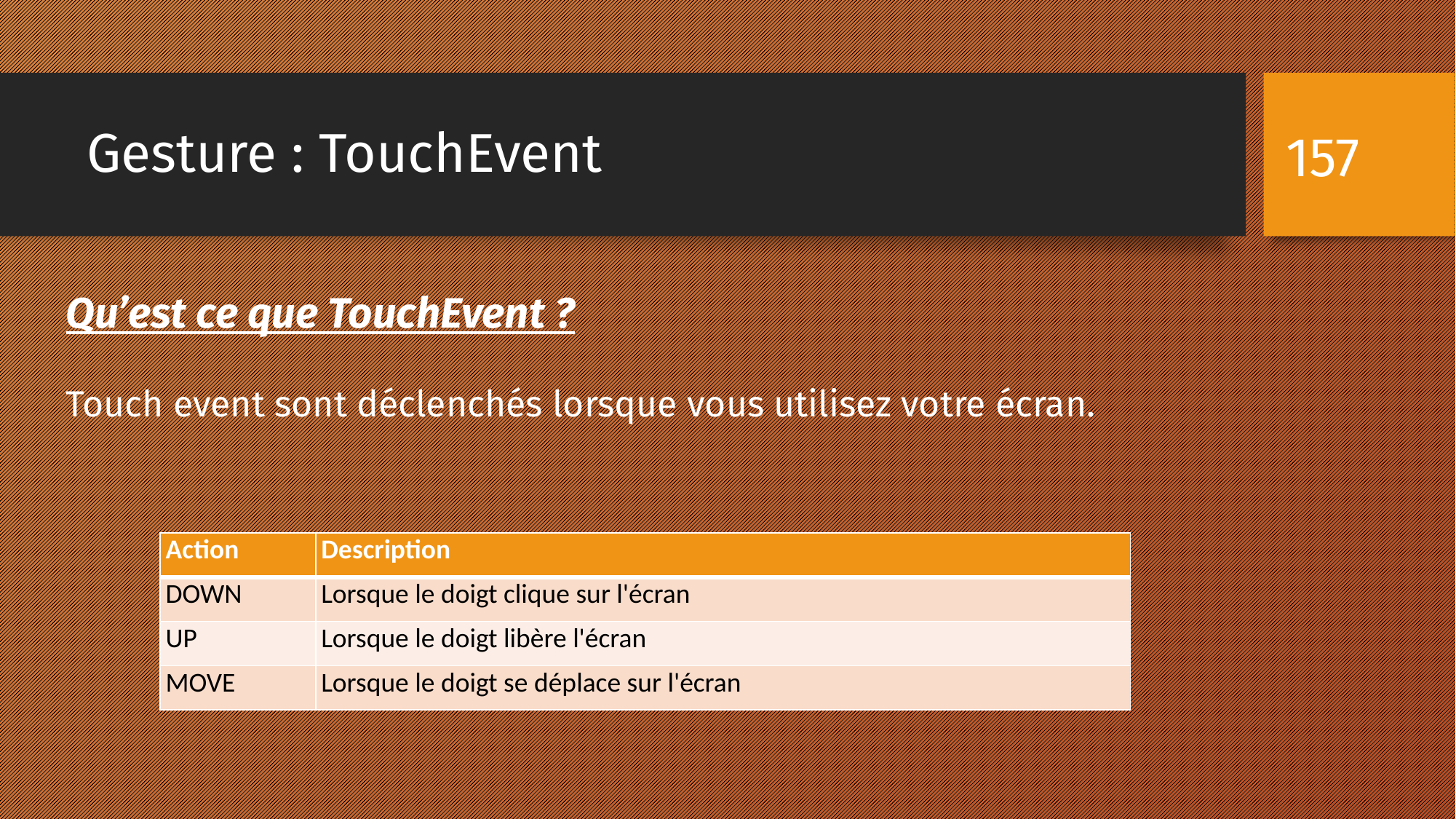

# Gesture : TouchEvent
157
Qu’est ce que TouchEvent ?

Touch event sont déclenchés lorsque vous utilisez votre écran.
| Action | Description |
| --- | --- |
| DOWN | Lorsque le doigt clique sur l'écran |
| UP | Lorsque le doigt libère l'écran |
| MOVE | Lorsque le doigt se déplace sur l'écran |